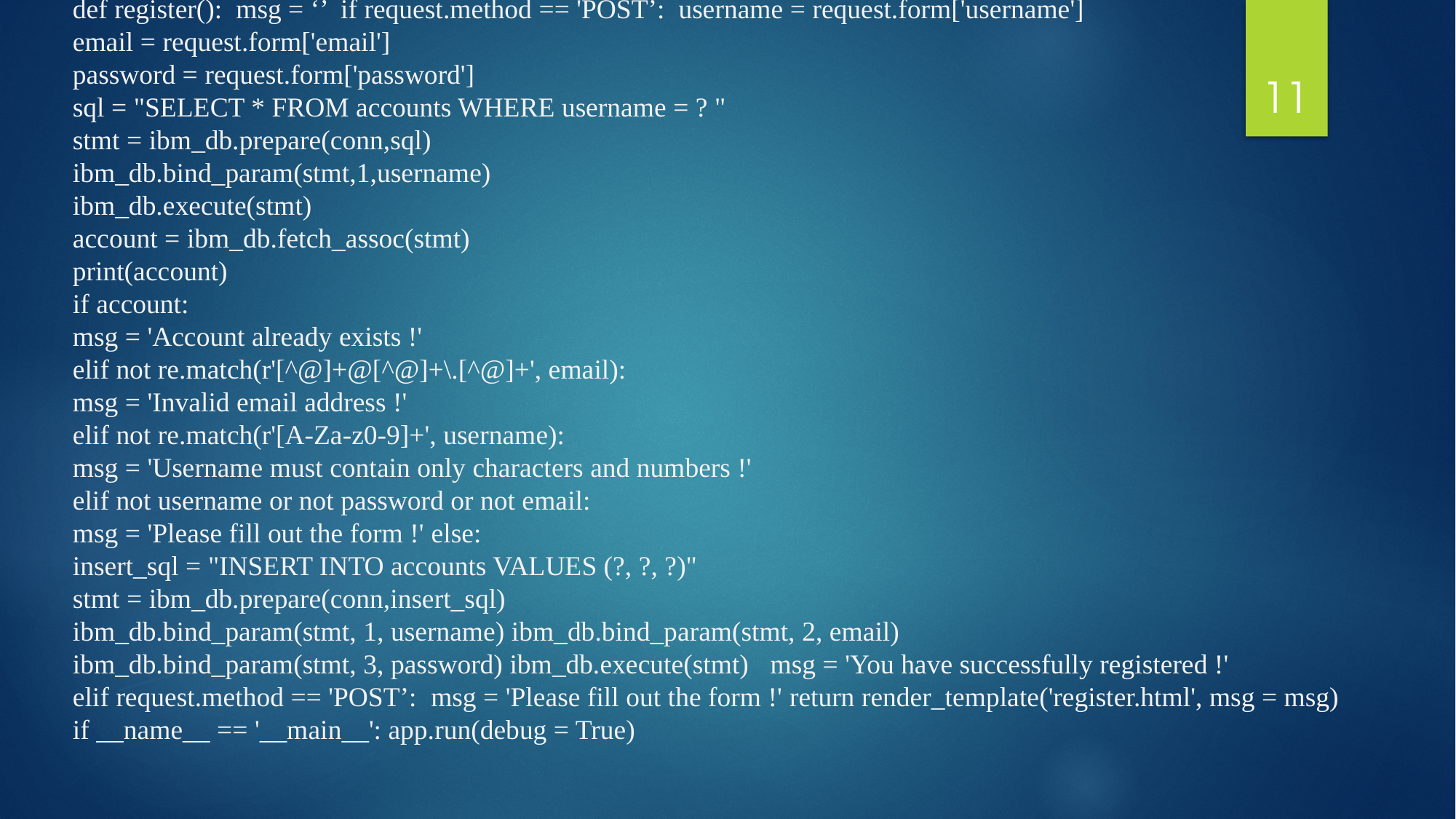

def register():  msg = ‘’  if request.method == 'POST’:  username = request.form['username']
email = request.form['email']
password = request.form['password']
sql = "SELECT * FROM accounts WHERE username = ? "
stmt = ibm_db.prepare(conn,sql)
ibm_db.bind_param(stmt,1,username)
ibm_db.execute(stmt)
account = ibm_db.fetch_assoc(stmt)
print(account)
if account:
msg = 'Account already exists !'
elif not re.match(r'[^@]+@[^@]+\.[^@]+', email):
msg = 'Invalid email address !'
elif not re.match(r'[A-Za-z0-9]+', username):
msg = 'Username must contain only characters and numbers !'
elif not username or not password or not email:
msg = 'Please fill out the form !' else:
insert_sql = "INSERT INTO accounts VALUES (?, ?, ?)"
stmt = ibm_db.prepare(conn,insert_sql)
ibm_db.bind_param(stmt, 1, username) ibm_db.bind_param(stmt, 2, email)
ibm_db.bind_param(stmt, 3, password) ibm_db.execute(stmt)   msg = 'You have successfully registered !'
elif request.method == 'POST’:  msg = 'Please fill out the form !' return render_template('register.html', msg = msg)
if __name__ == '__main__': app.run(debug = True)
11